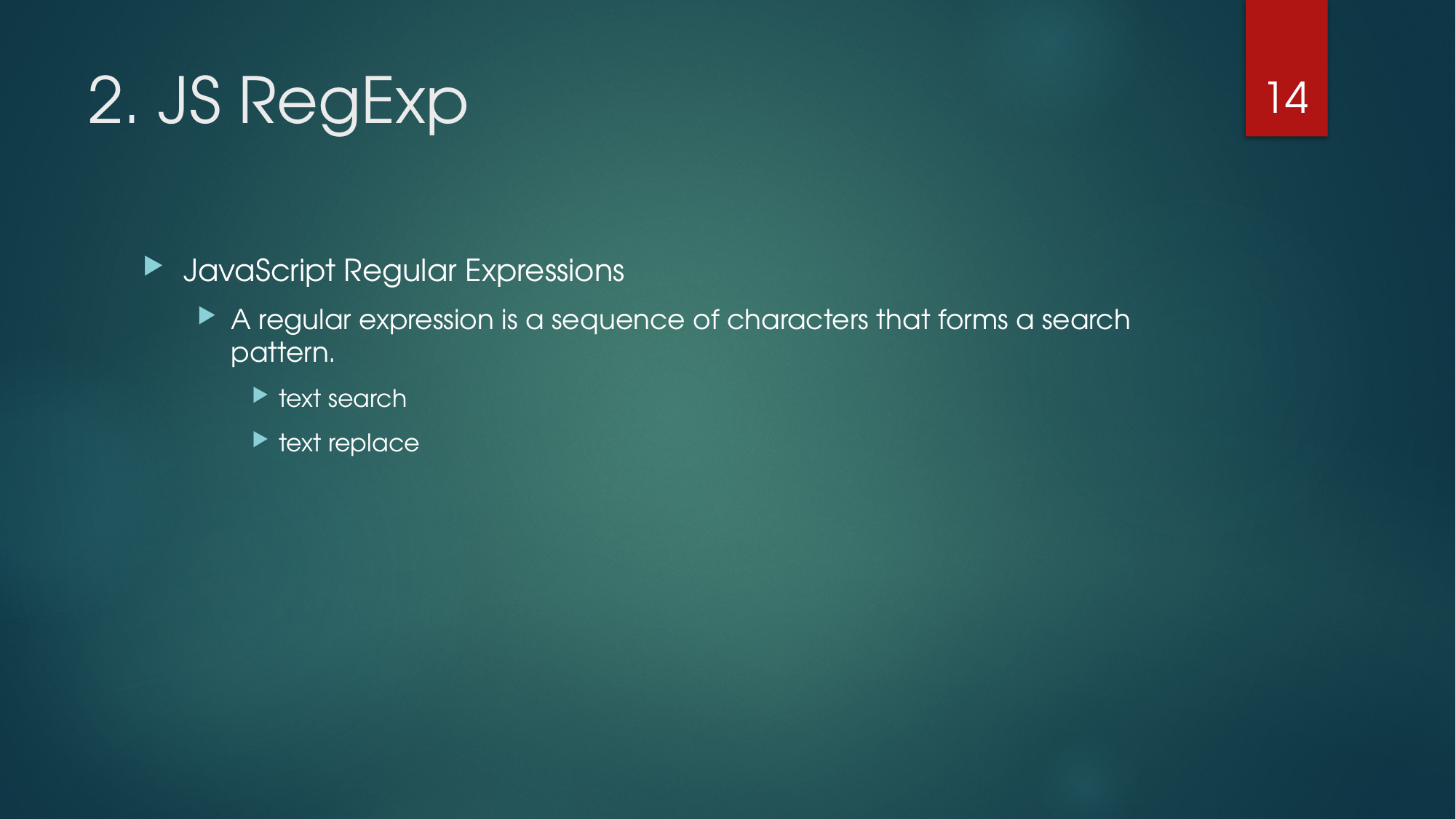

14
# 2. JS RegExp
JavaScript Regular Expressions
A regular expression is a sequence of characters that forms a search pattern.
text search
text replace